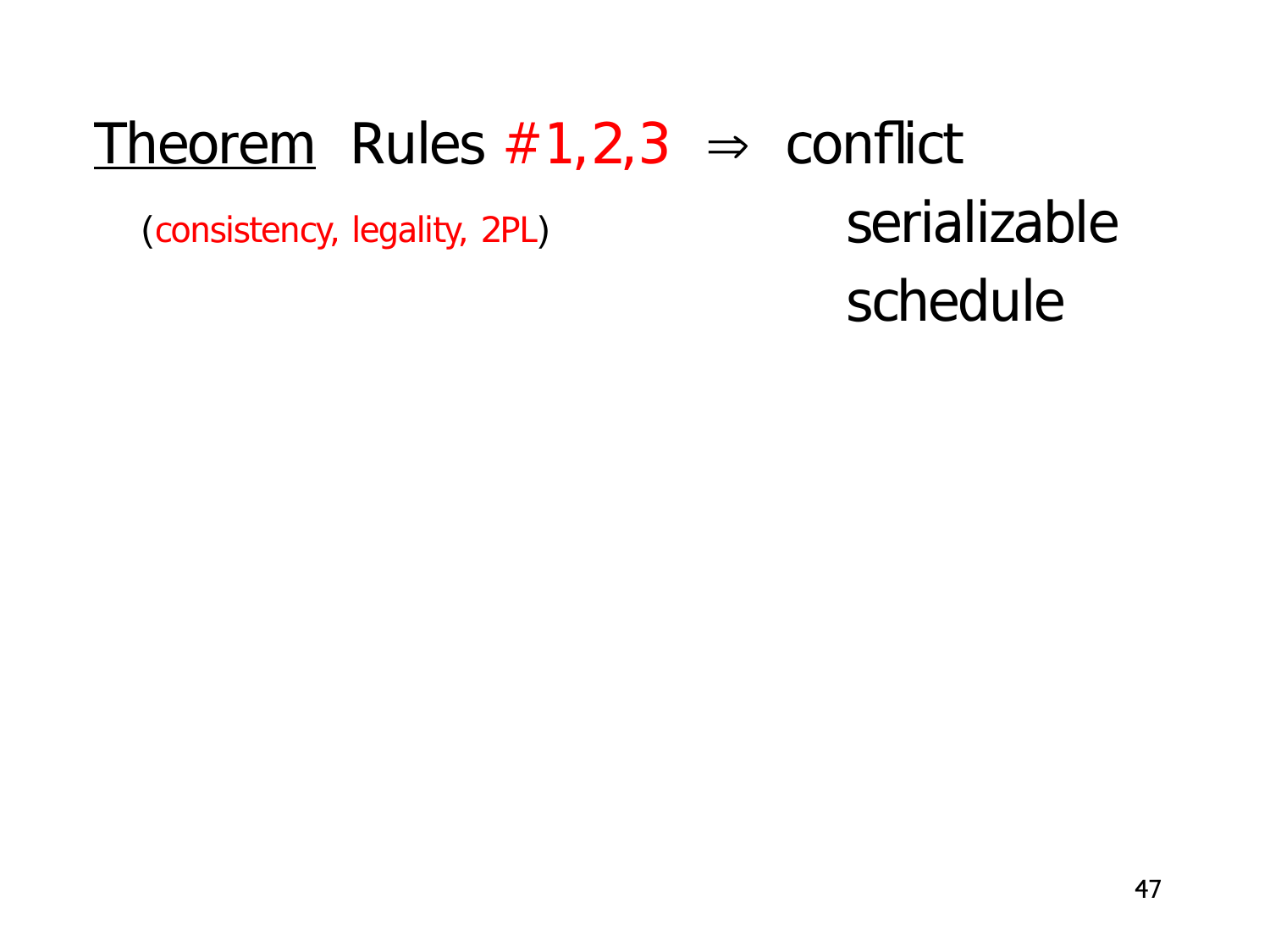

Theorem  Rules #1,2,3  ⇒  conflict
	(consistency, legality, 2PL)		    serializable
						    schedule
47